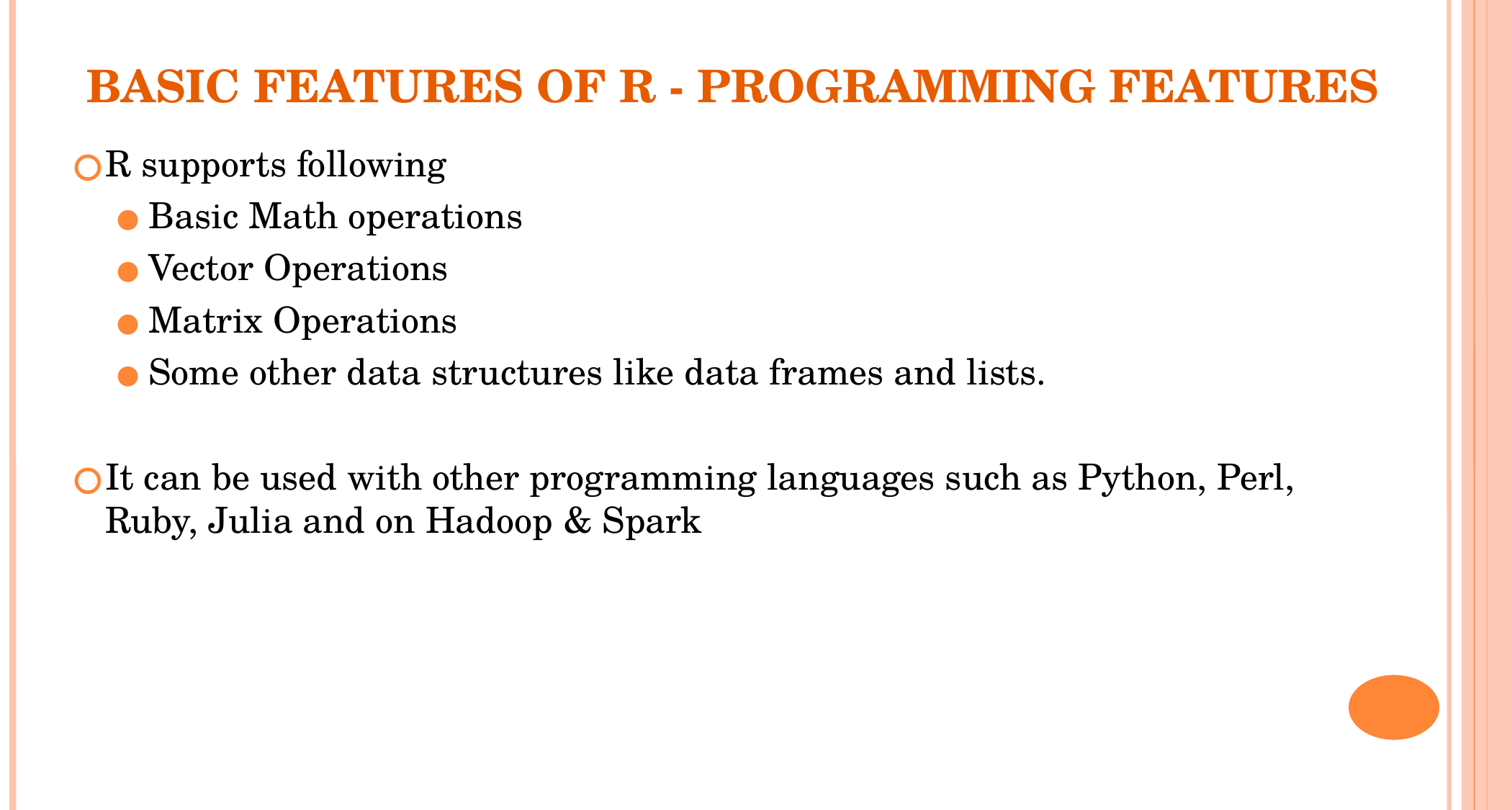

BASIC FEATURES OF R - PROGRAMMING FEATURES
R supports following
Basic Math operations
Vector Operations
Matrix Operations
Some other data structures like data frames and lists.

It can be used with other programming languages such as Python, Perl, Ruby, Julia and on Hadoop & Spark